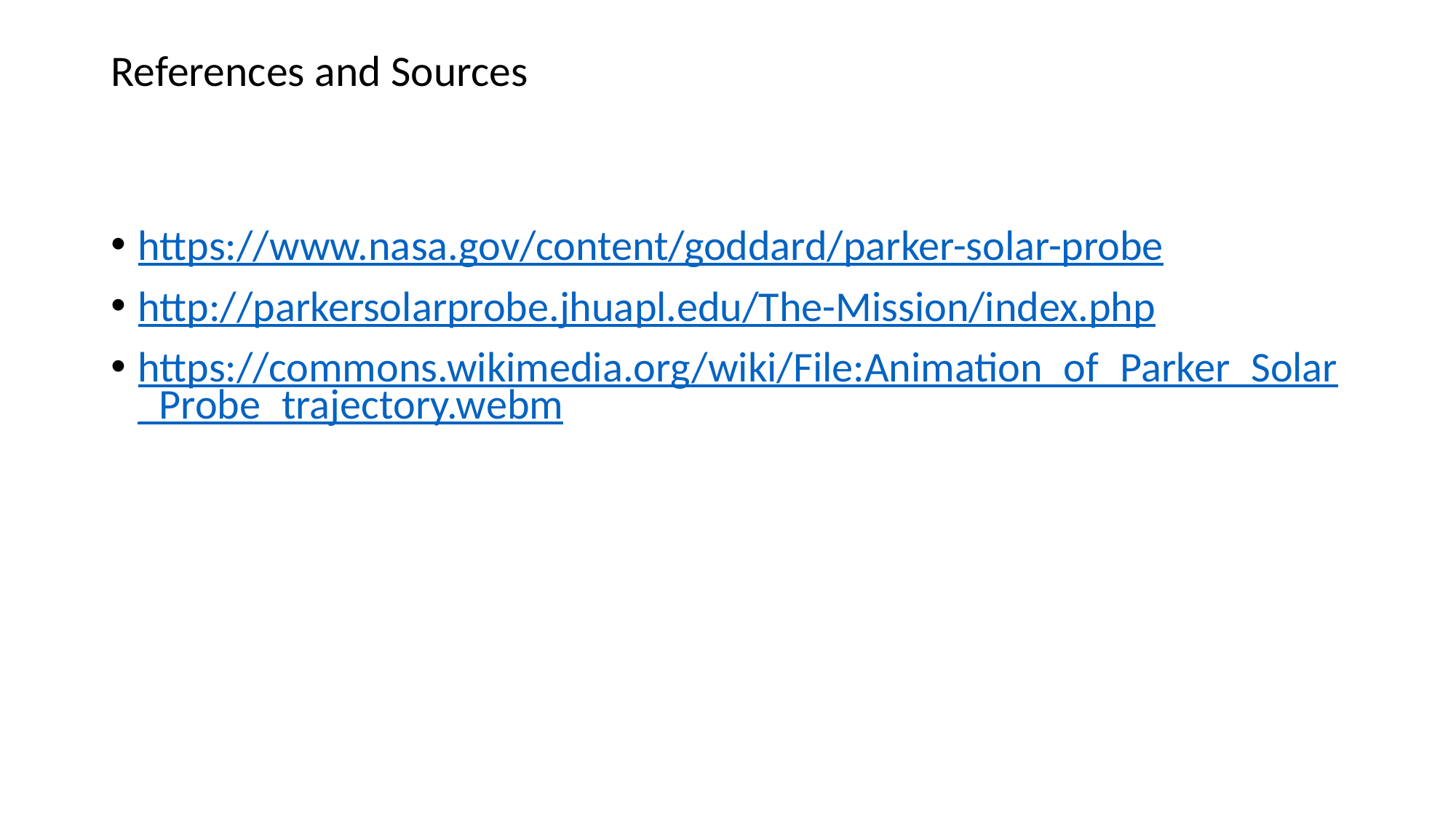

# References and Sources
https://www.nasa.gov/content/goddard/parker-solar-probe
http://parkersolarprobe.jhuapl.edu/The-Mission/index.php
https://commons.wikimedia.org/wiki/File:Animation_of_Parker_Solar_Probe_trajectory.webm